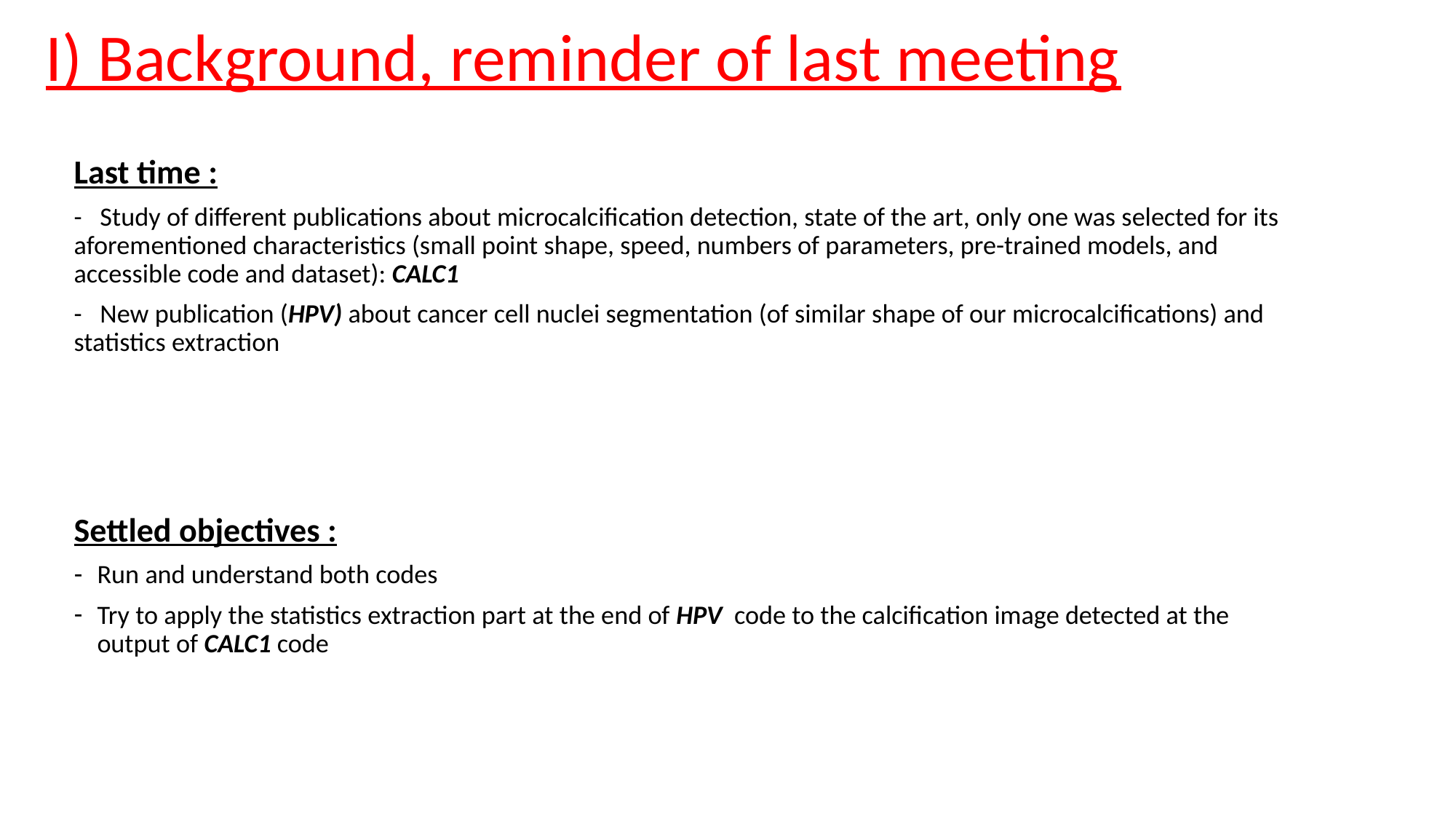

# I) Background, reminder of last meeting
Last time :
-   Study of different publications about microcalcification detection, state of the art, only one was selected for its aforementioned characteristics (small point shape, speed, numbers of parameters, pre-trained models, and accessible code and dataset): CALC1
-   New publication (HPV) about cancer cell nuclei segmentation (of similar shape of our microcalcifications) and statistics extraction

Settled objectives :
Run and understand both codes
Try to apply the statistics extraction part at the end of HPV  code to the calcification image detected at the output of CALC1 code